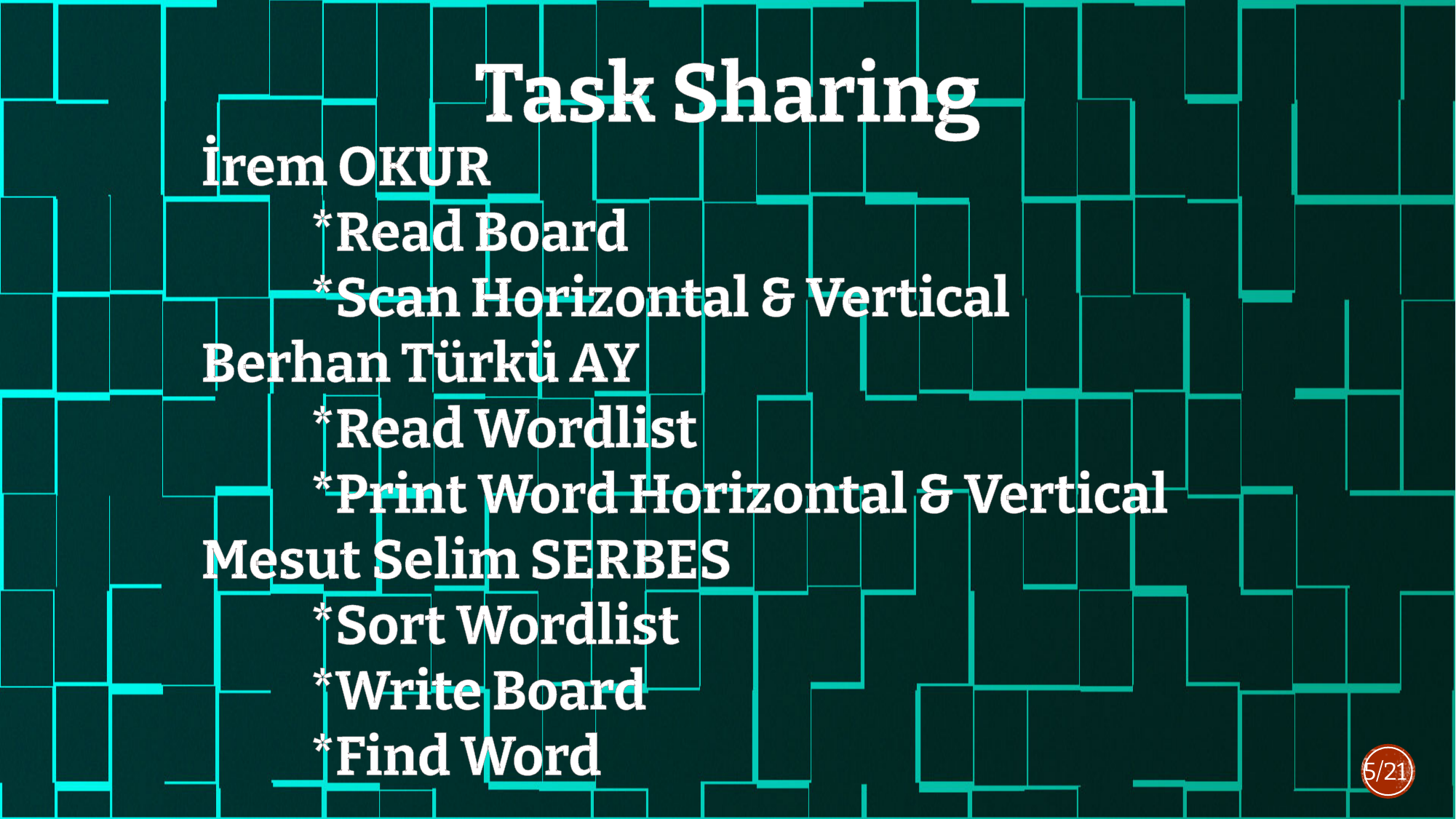

Task Sharing
İrem OKUR
	*Read Board
	*Scan Horizontal & Vertical
Berhan Türkü AY
	*Read Wordlist
	*Print Word Horizontal & Vertical
Mesut Selim SERBES
	*Sort Wordlist
	*Write Board
	*Find Word

5/21